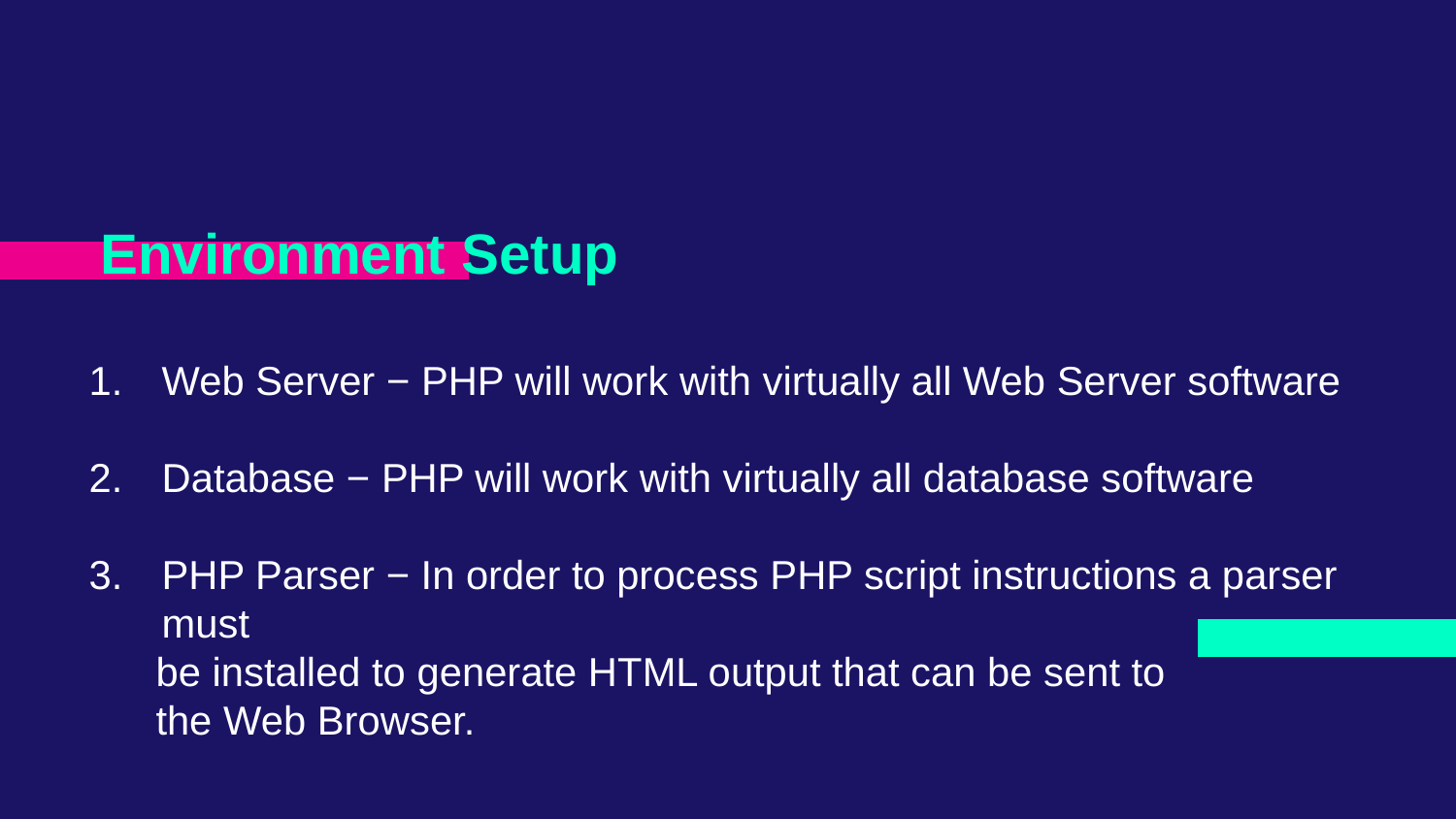

# Environment Setup
Web Server − PHP will work with virtually all Web Server software

Database − PHP will work with virtually all database software

PHP Parser − In order to process PHP script instructions a parser must
      be installed to generate HTML output that can be sent to
      the Web Browser.